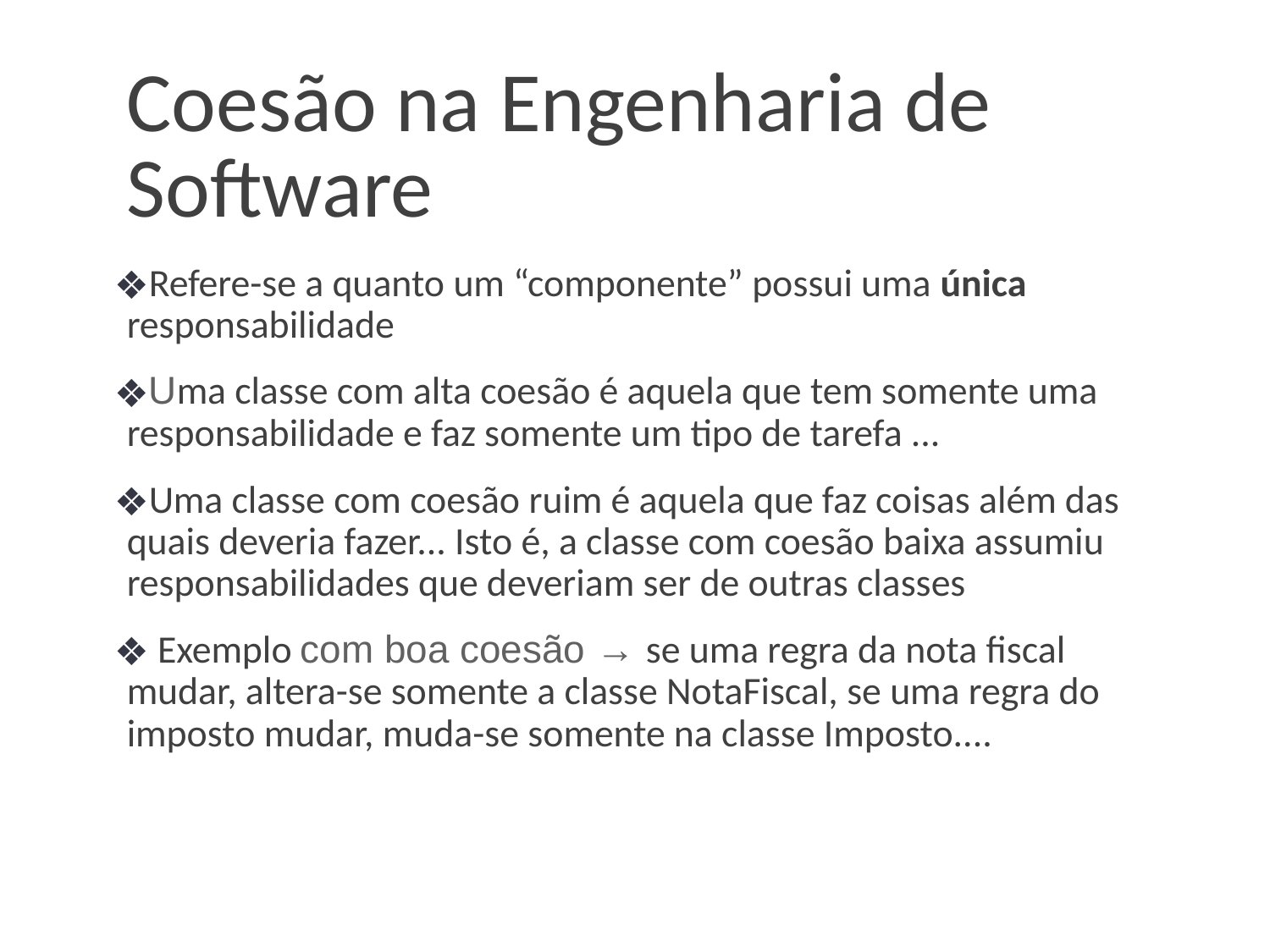

# Coesão na Engenharia de Software
Refere-se a quanto um “componente” possui uma única responsabilidade
Uma classe com alta coesão é aquela que tem somente uma responsabilidade e faz somente um tipo de tarefa ...
Uma classe com coesão ruim é aquela que faz coisas além das quais deveria fazer... Isto é, a classe com coesão baixa assumiu responsabilidades que deveriam ser de outras classes
 Exemplo com boa coesão → se uma regra da nota fiscal mudar, altera-se somente a classe NotaFiscal, se uma regra do imposto mudar, muda-se somente na classe Imposto....

4